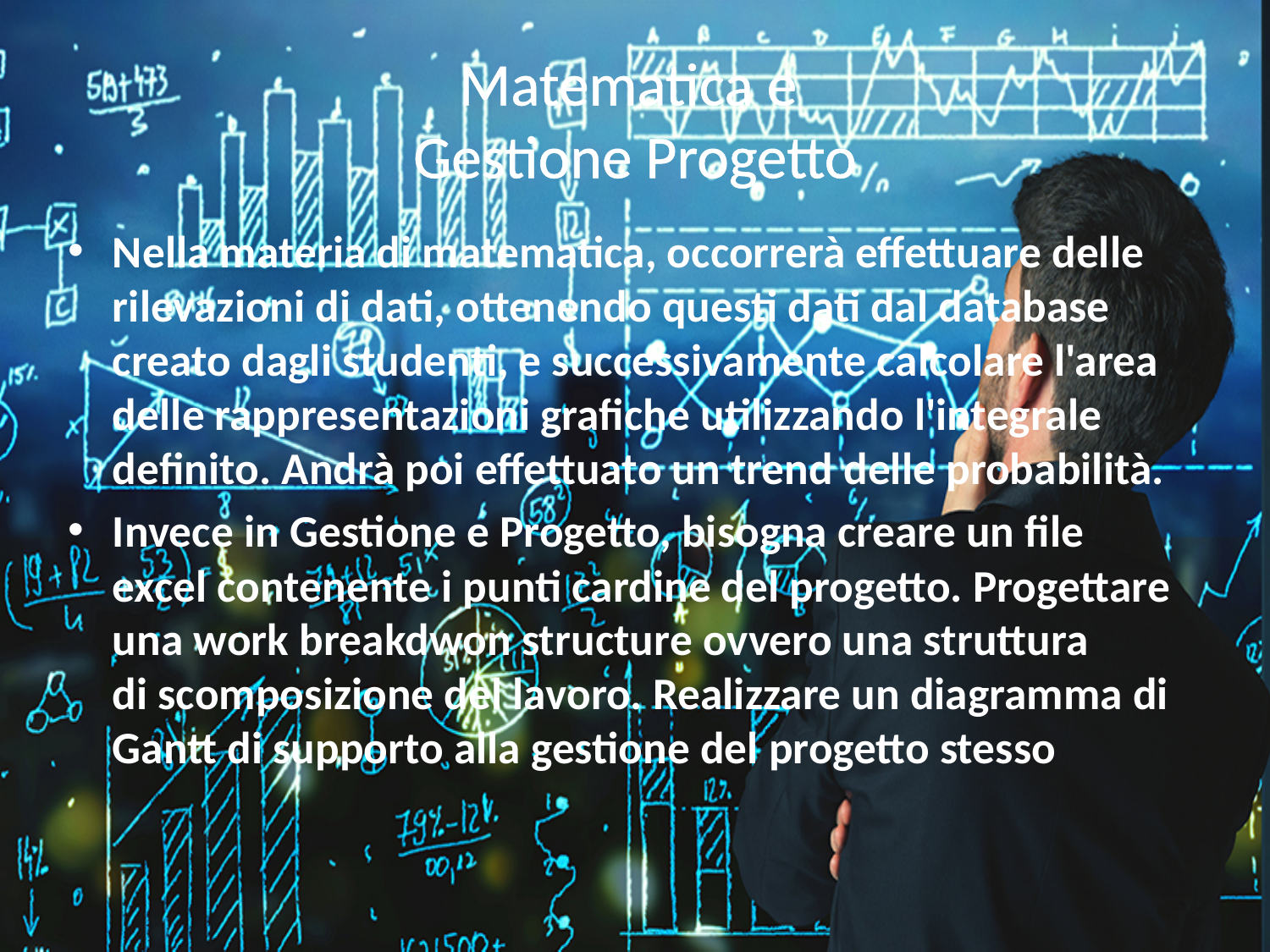

# Matematica e Gestione Progetto
Nella materia di matematica, occorrerà effettuare delle rilevazioni di dati, ottenendo questi dati dal database creato dagli studenti, e successivamente calcolare l'area delle rappresentazioni grafiche utilizzando l'integrale definito. Andrà poi effettuato un trend delle probabilità.
Invece in Gestione e Progetto, bisogna creare un file excel contenente i punti cardine del progetto. Progettare una work breakdwon structure ovvero una struttura
di scomposizione del lavoro. Realizzare un diagramma di Gantt di supporto alla gestione del progetto stesso